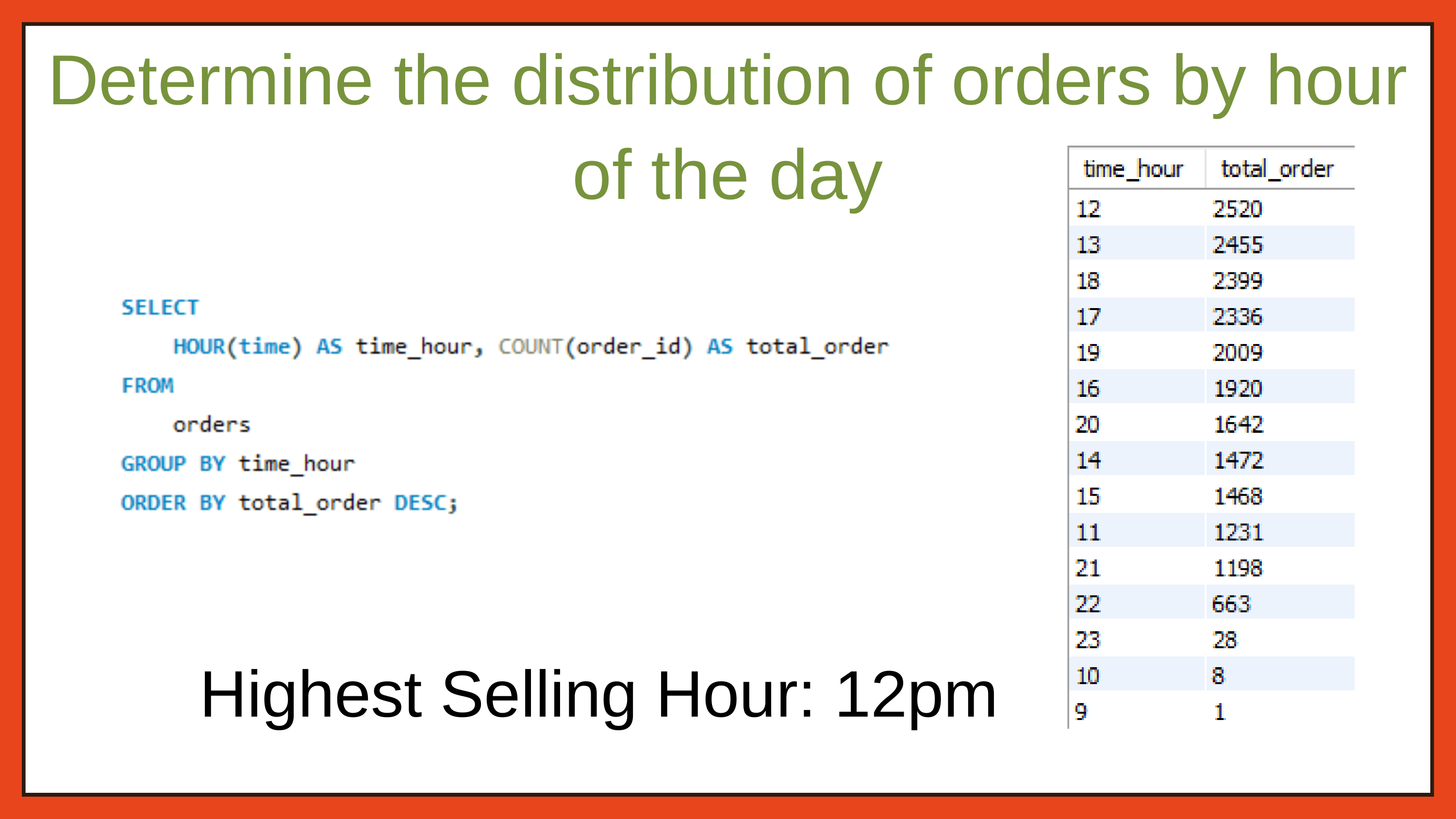

Determine the distribution of orders by hour of the day

Highest Selling Hour: 12pm